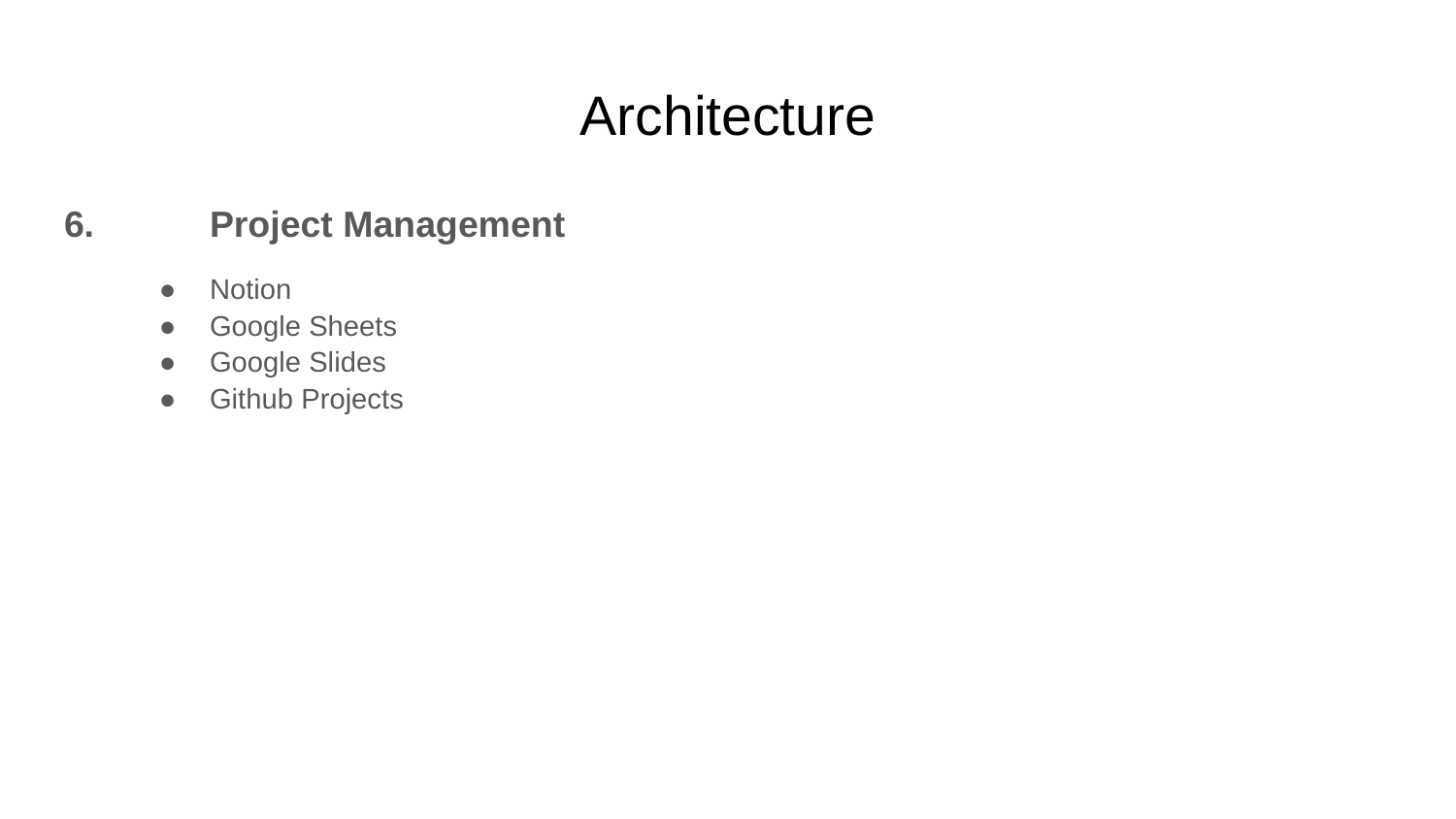

# Architecture
6.	Project Management
Notion
Google Sheets
Google Slides
Github Projects